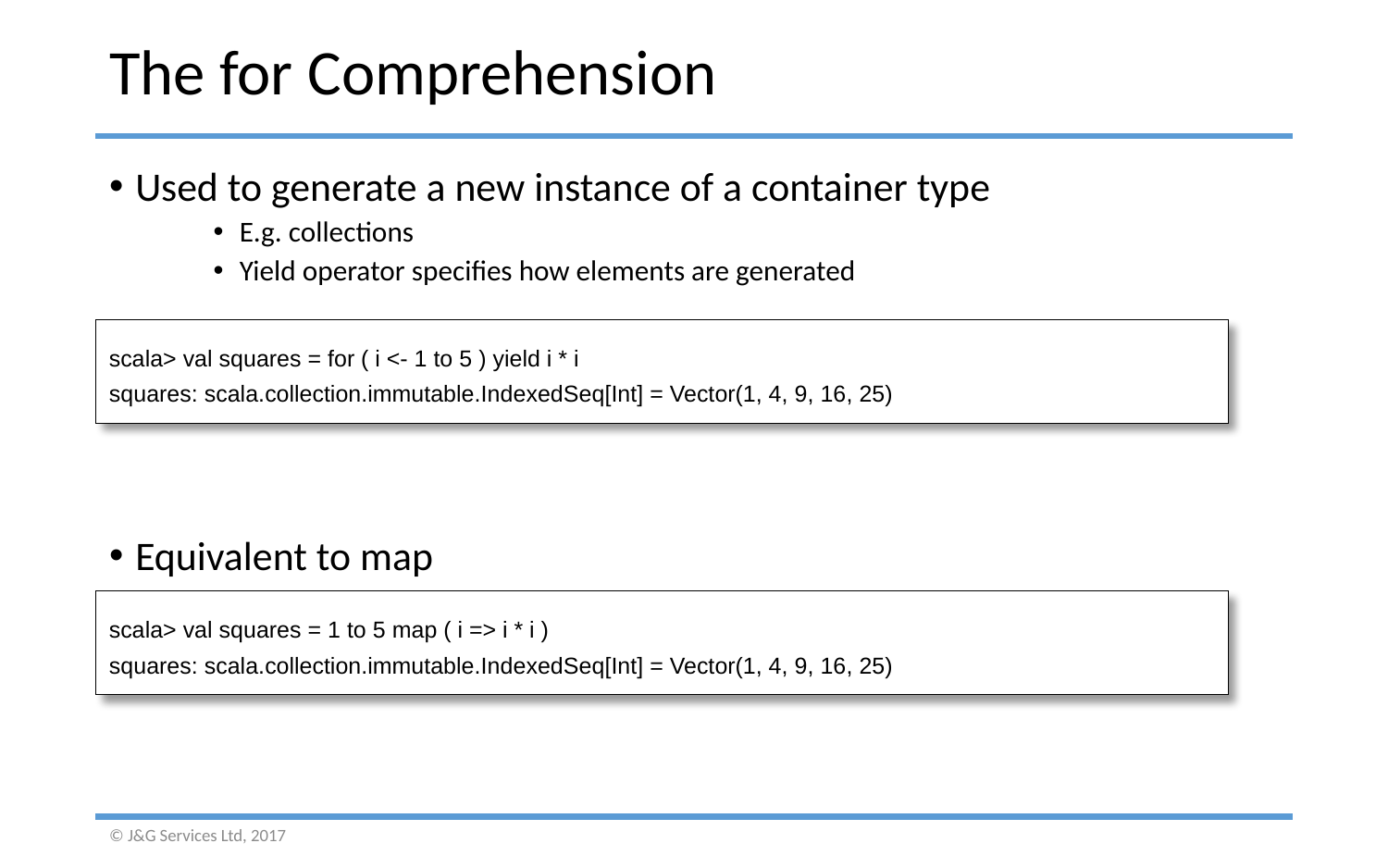

# The for Comprehension
Used to generate a new instance of a container type
E.g. collections
Yield operator specifies how elements are generated

Equivalent to map
Compiler rewrites for comprehension to use map
scala> val squares = for ( i <- 1 to 5 ) yield i * i
squares: scala.collection.immutable.IndexedSeq[Int] = Vector(1, 4, 9, 16, 25)
scala> val squares = 1 to 5 map ( i => i * i )
squares: scala.collection.immutable.IndexedSeq[Int] = Vector(1, 4, 9, 16, 25)